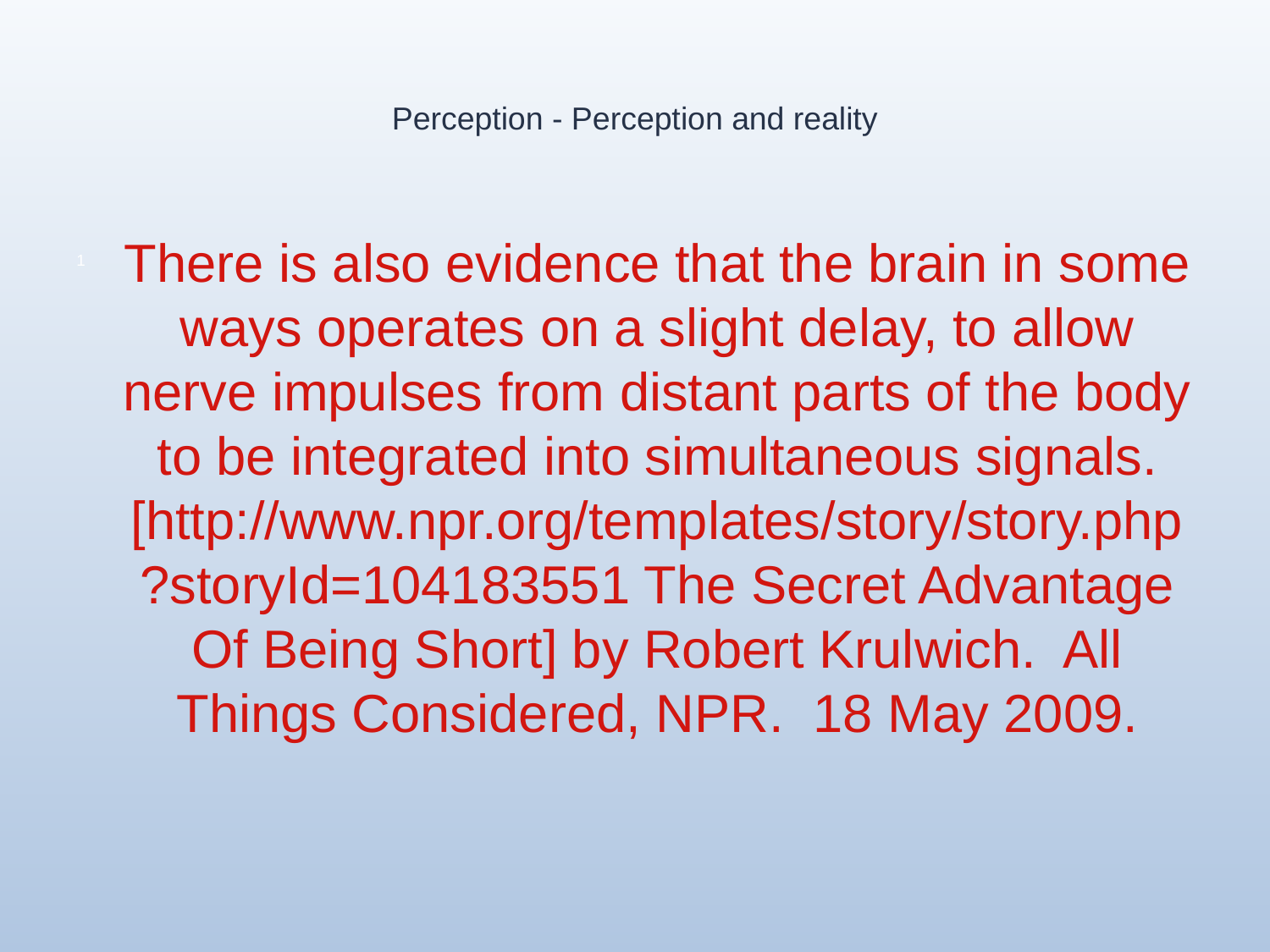

# Perception - Perception and reality
There is also evidence that the brain in some ways operates on a slight delay, to allow nerve impulses from distant parts of the body to be integrated into simultaneous signals.[http://www.npr.org/templates/story/story.php?storyId=104183551 The Secret Advantage Of Being Short] by Robert Krulwich.  All Things Considered, NPR.  18 May 2009.